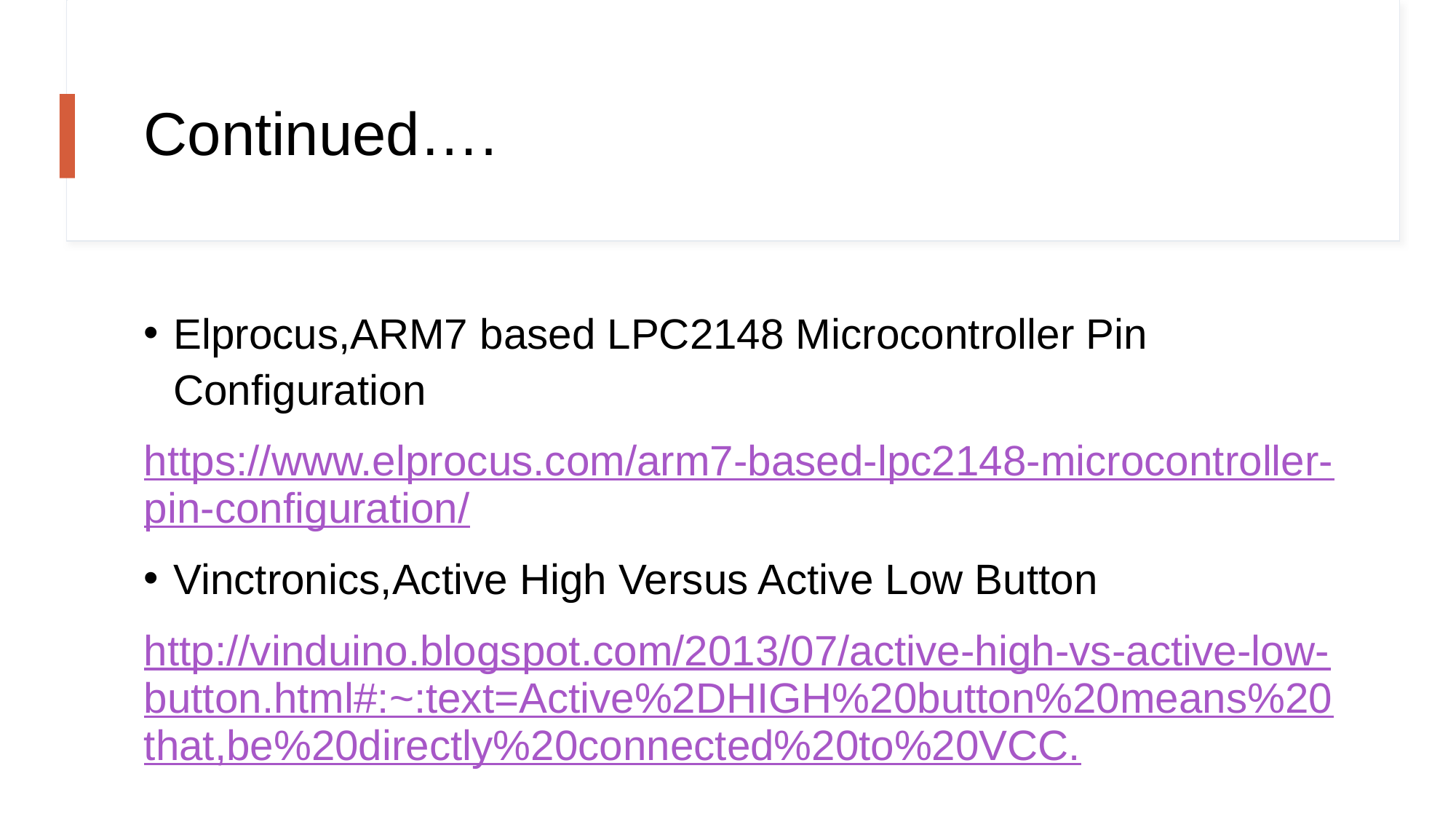

# Continued….
Elprocus,ARM7 based LPC2148 Microcontroller Pin Configuration
https://www.elprocus.com/arm7-based-lpc2148-microcontroller-pin-configuration/
Vinctronics,Active High Versus Active Low Button
http://vinduino.blogspot.com/2013/07/active-high-vs-active-low-button.html#:~:text=Active%2DHIGH%20button%20means%20that,be%20directly%20connected%20to%20VCC.